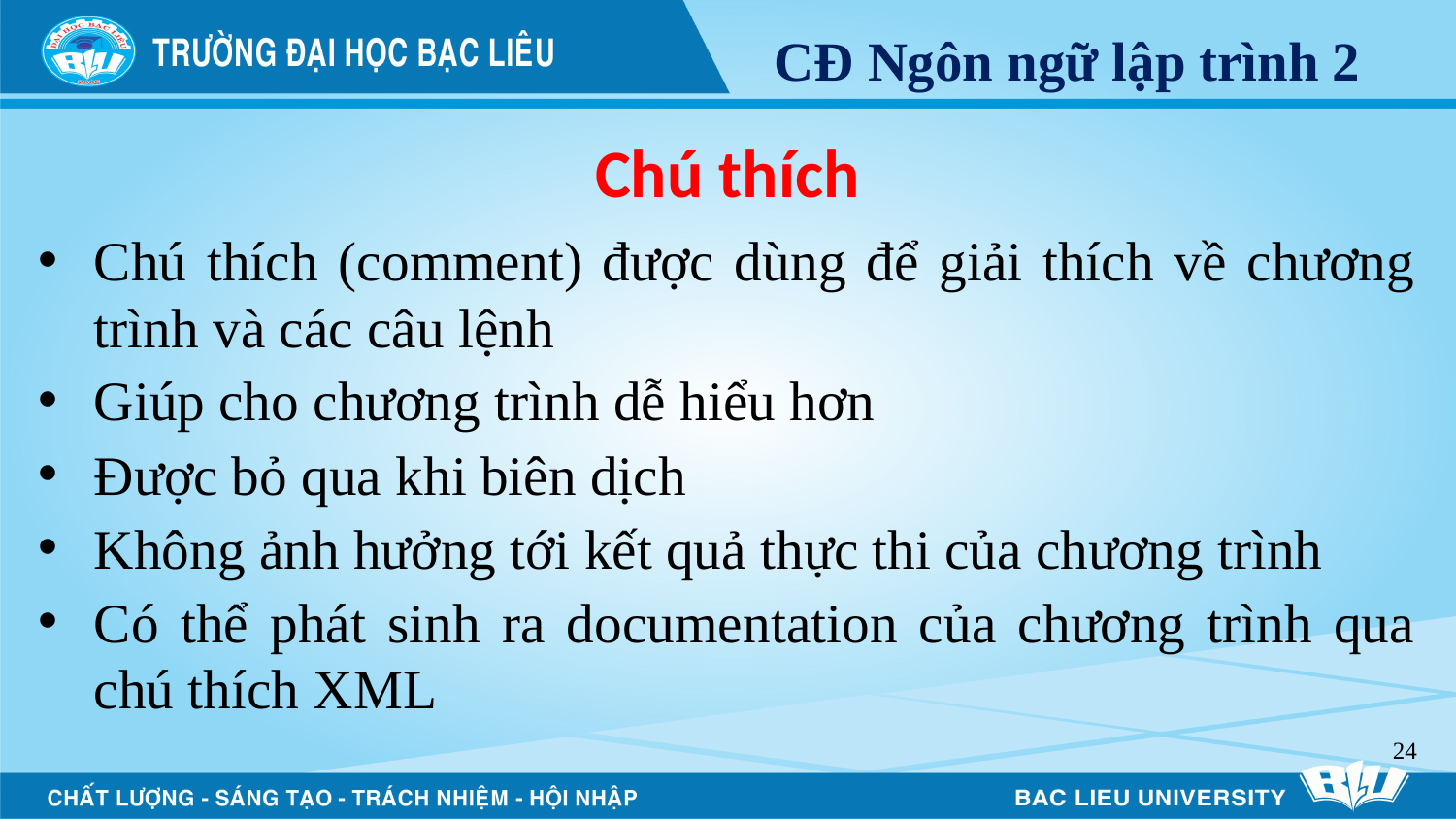

# Chú thích
Chú thích (comment) được dùng để giải thích về chương trình và các câu lệnh
Giúp cho chương trình dễ hiểu hơn
Được bỏ qua khi biên dịch
Không ảnh hưởng tới kết quả thực thi của chương trình
Có thể phát sinh ra documentation của chương trình qua chú thích XML
24